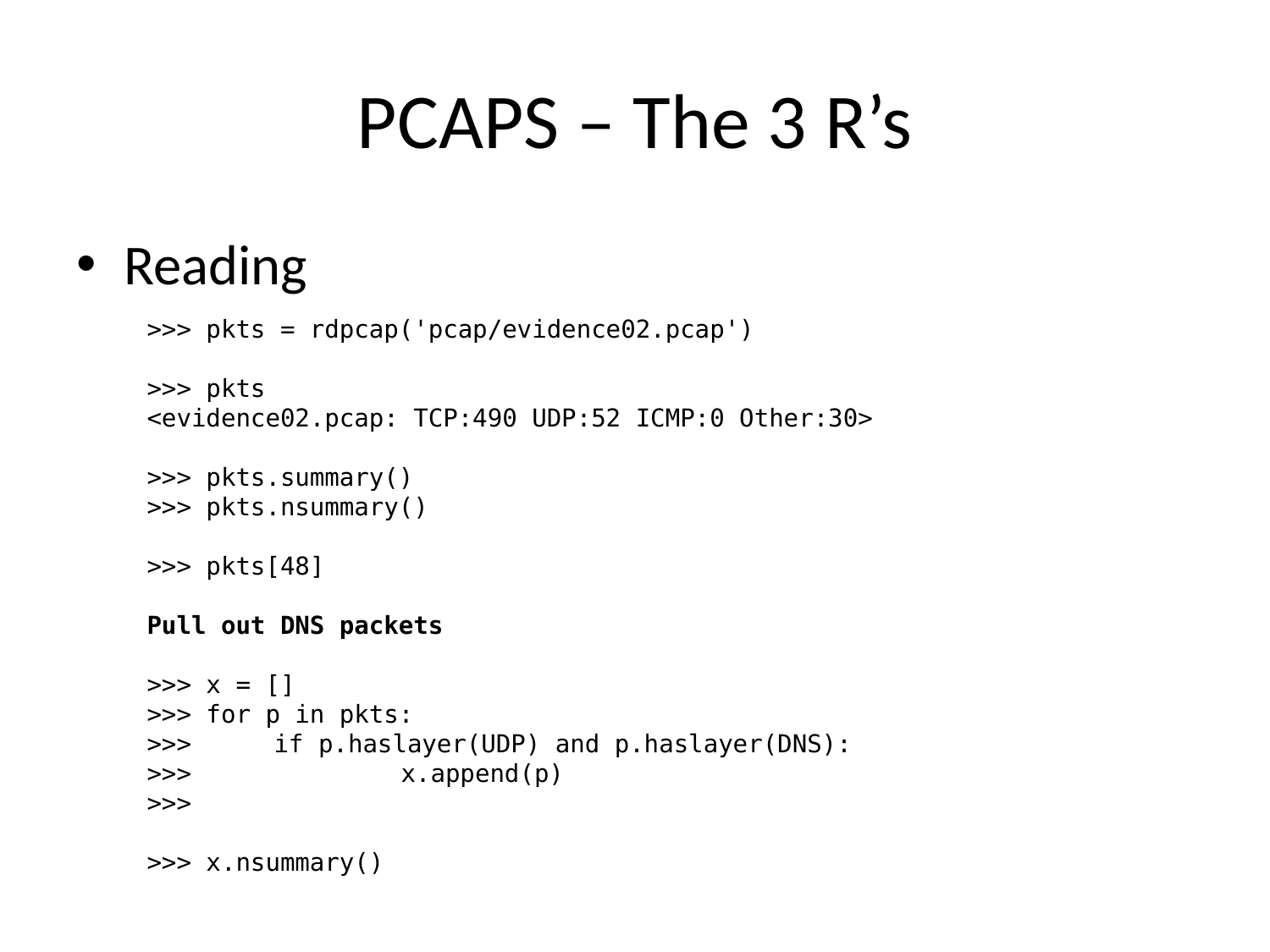

# PCAPS – The 3 R’s
Reading
>>> pkts = rdpcap('pcap/evidence02.pcap')

>>> pkts
<evidence02.pcap: TCP:490 UDP:52 ICMP:0 Other:30>

>>> pkts.summary()
>>> pkts.nsummary()

>>> pkts[48]

Pull out DNS packets

>>> x = []
>>> for p in pkts:
>>>	if p.haslayer(UDP) and p.haslayer(DNS):
>>> 		x.append(p)
>>>

>>> x.nsummary()